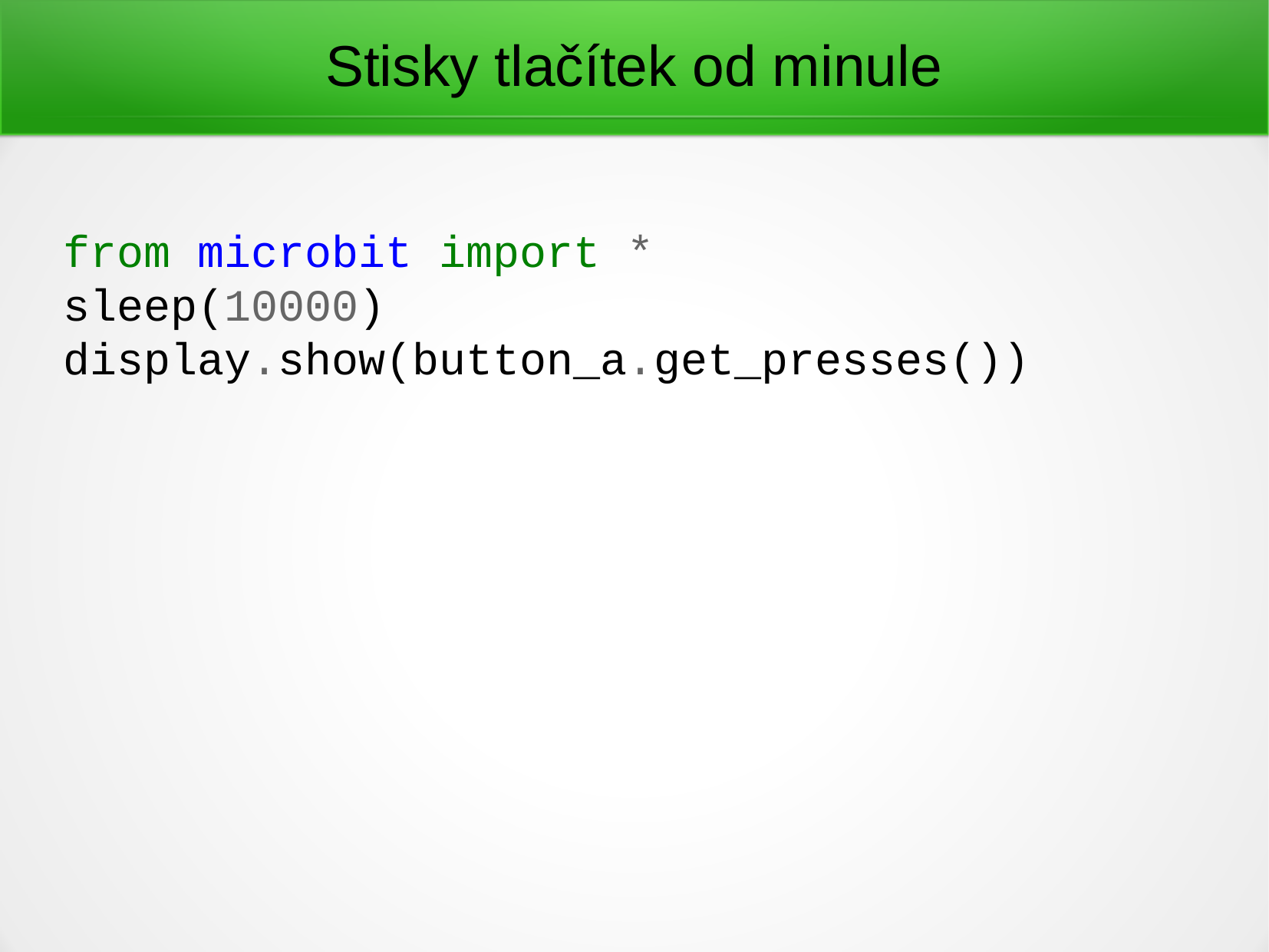

Stisky tlačítek od minule
from microbit import *
sleep(10000)
display.show(button_a.get_presses())